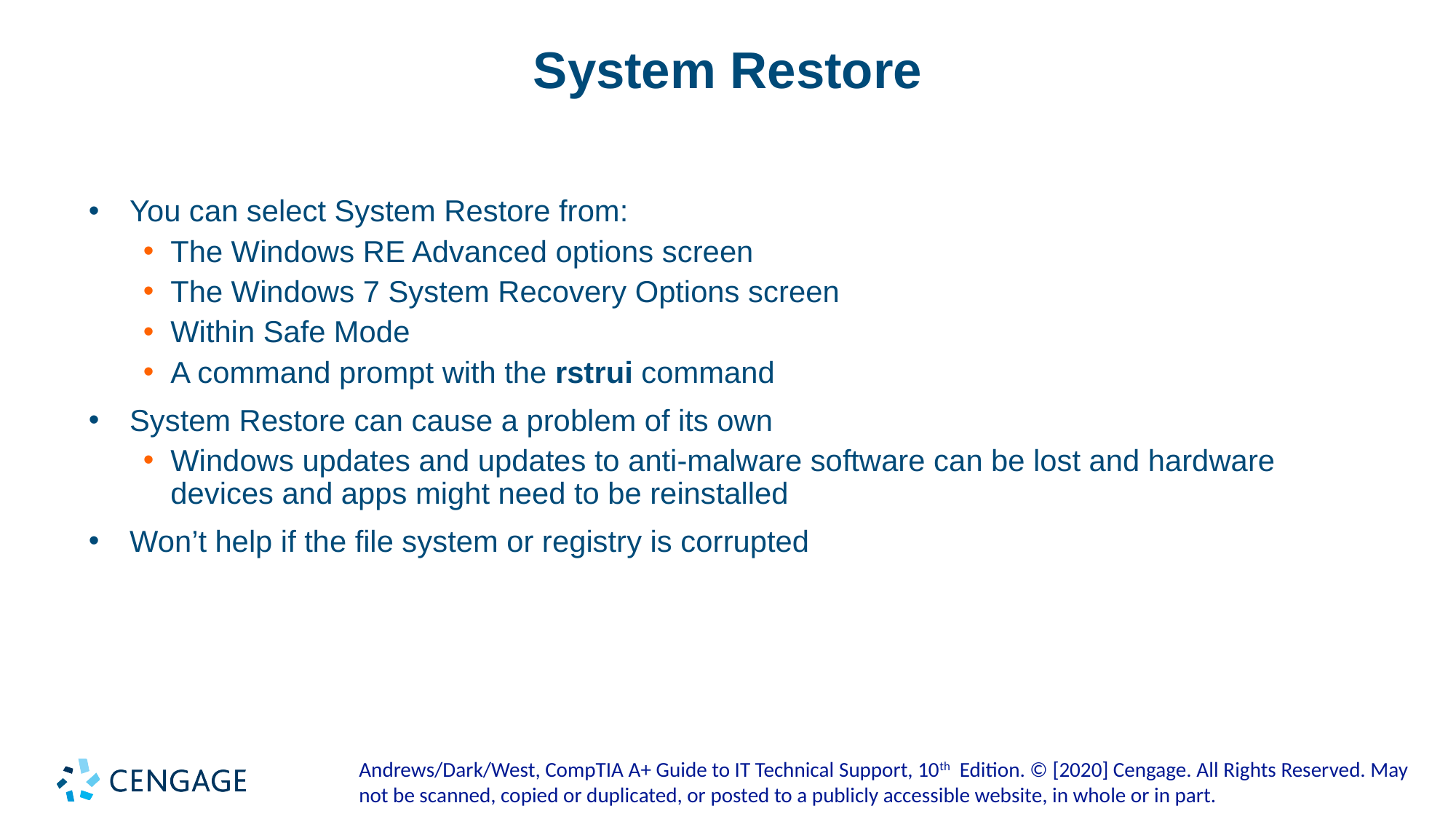

# System Restore
You can select System Restore from:
The Windows RE Advanced options screen
The Windows 7 System Recovery Options screen
Within Safe Mode
A command prompt with the rstrui command
System Restore can cause a problem of its own
Windows updates and updates to anti-malware software can be lost and hardware devices and apps might need to be reinstalled
Won’t help if the file system or registry is corrupted